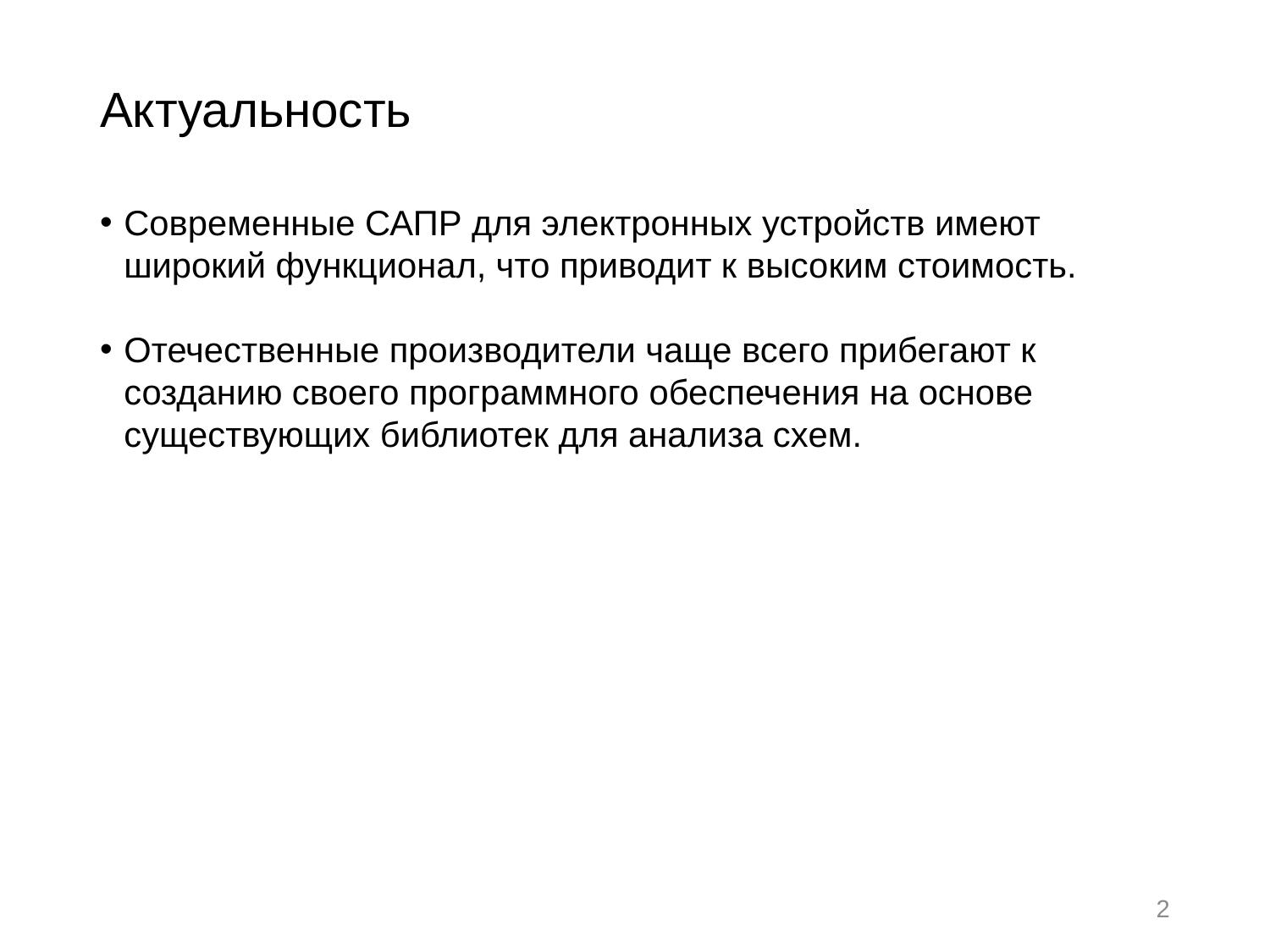

# Актуальность
Современные САПР для электронных устройств имеют широкий функционал, что приводит к высоким стоимость.

Отечественные производители чаще всего прибегают к  созданию своего программного обеспечения на основе существующих библиотек для анализа схем.
2